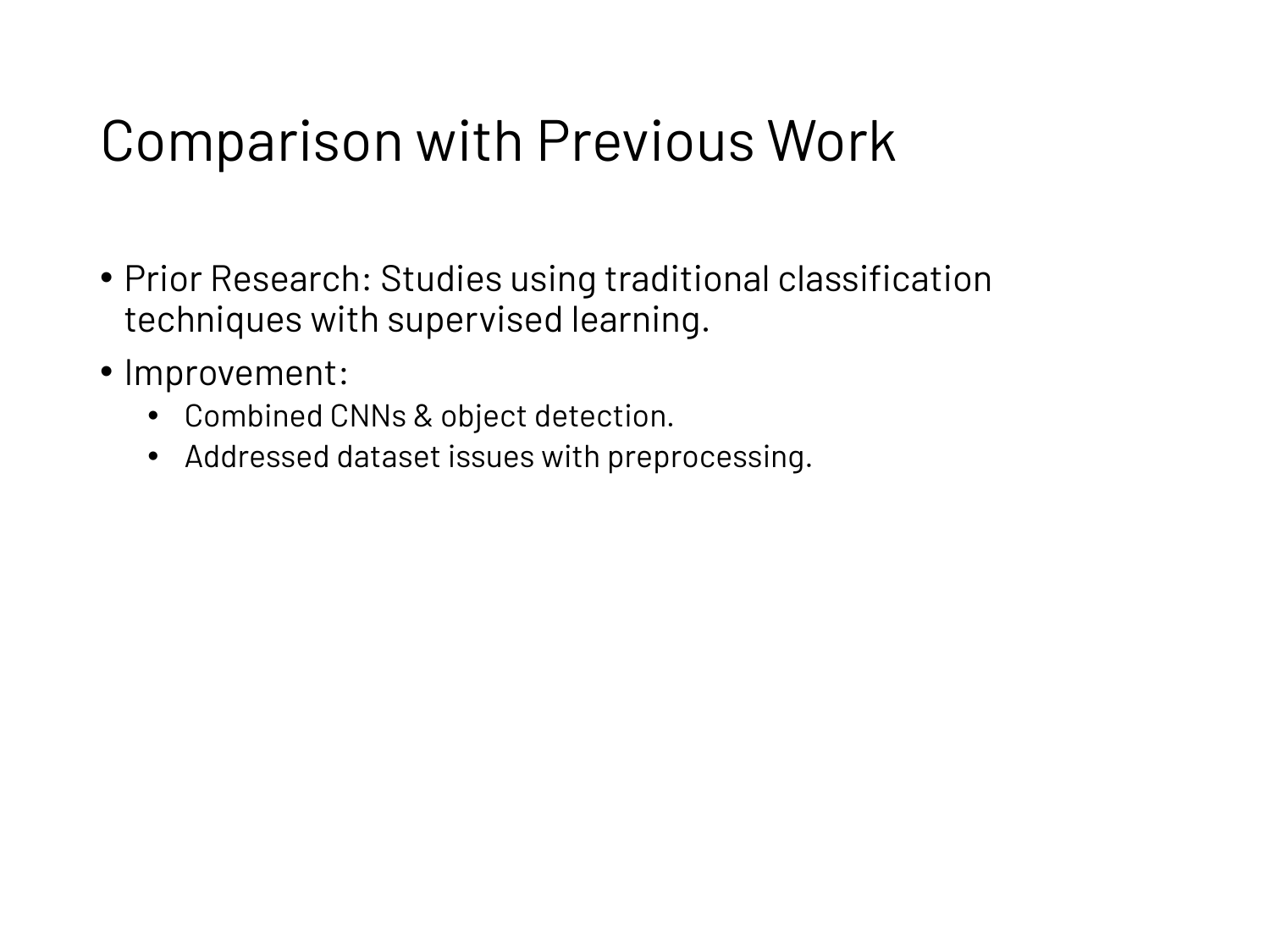

# Comparison with Previous Work
Prior Research: Studies using traditional classification techniques with supervised learning.
Improvement:
  Combined CNNs & object detection.
  Addressed dataset issues with preprocessing.